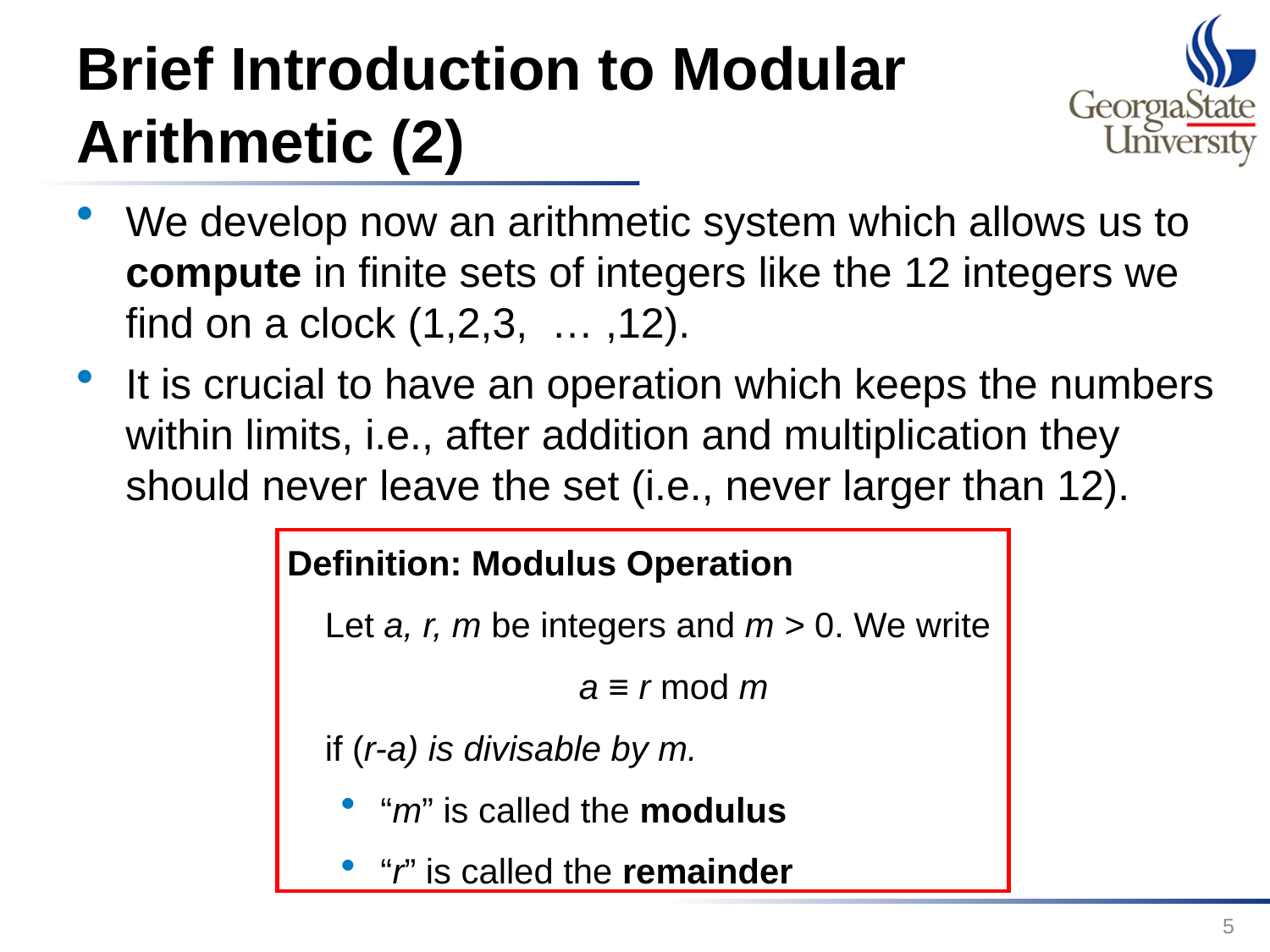

# Brief Introduction to Modular Arithmetic (2)
We develop now an arithmetic system which allows us to compute in finite sets of integers like the 12 integers we find on a clock (1,2,3,  … ,12).
It is crucial to have an operation which keeps the numbers within limits, i.e., after addition and multiplication they should never leave the set (i.e., never larger than 12).

 Definition: Modulus Operation
	Let a, r, m be integers and m > 0. We write
			a ≡ r mod m
	if (r-a) is divisable by m.
“m” is called the modulus
“r” is called the remainder
5